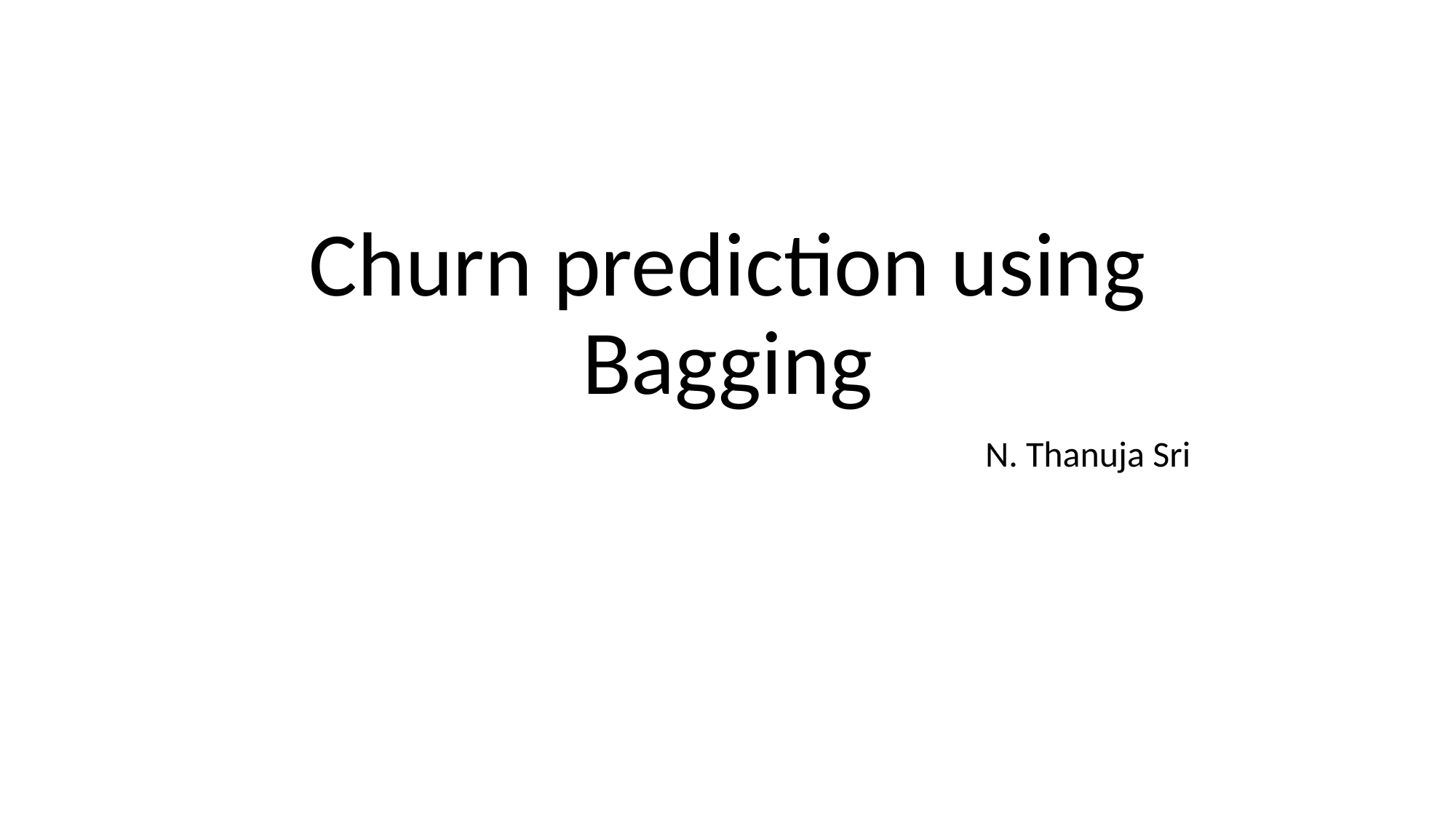

# Churn prediction using Bagging
N. Thanuja Sri